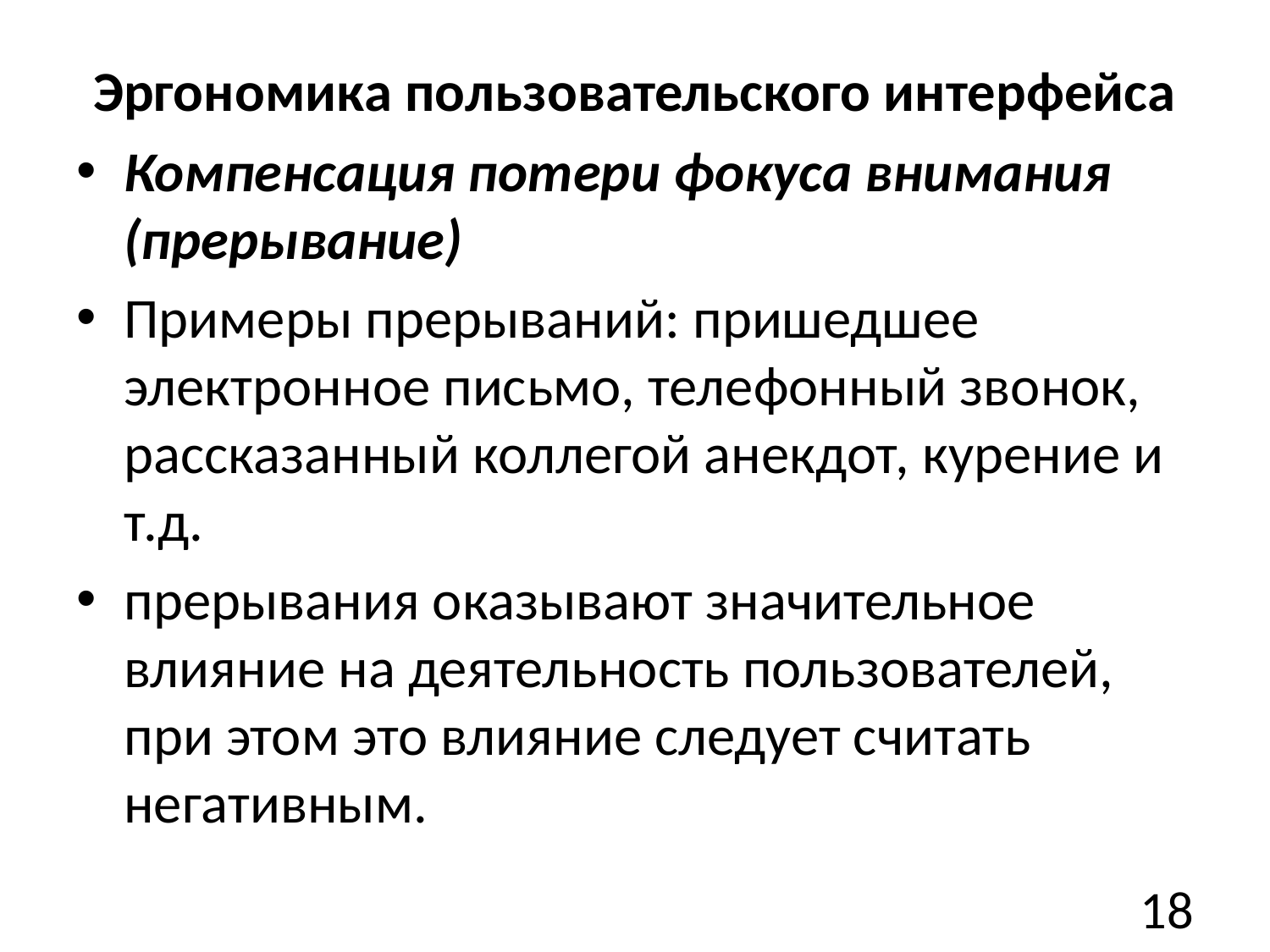

# Эргономика пользовательского интерфейса
Компенсация потери фокуса внимания (прерывание)
Примеры прерываний: пришедшее электронное письмо, телефонный звонок, рассказанный коллегой анекдот, курение и т.д.
прерывания оказывают значительное влияние на деятельность пользователей, при этом это влияние следует считать негативным.
18